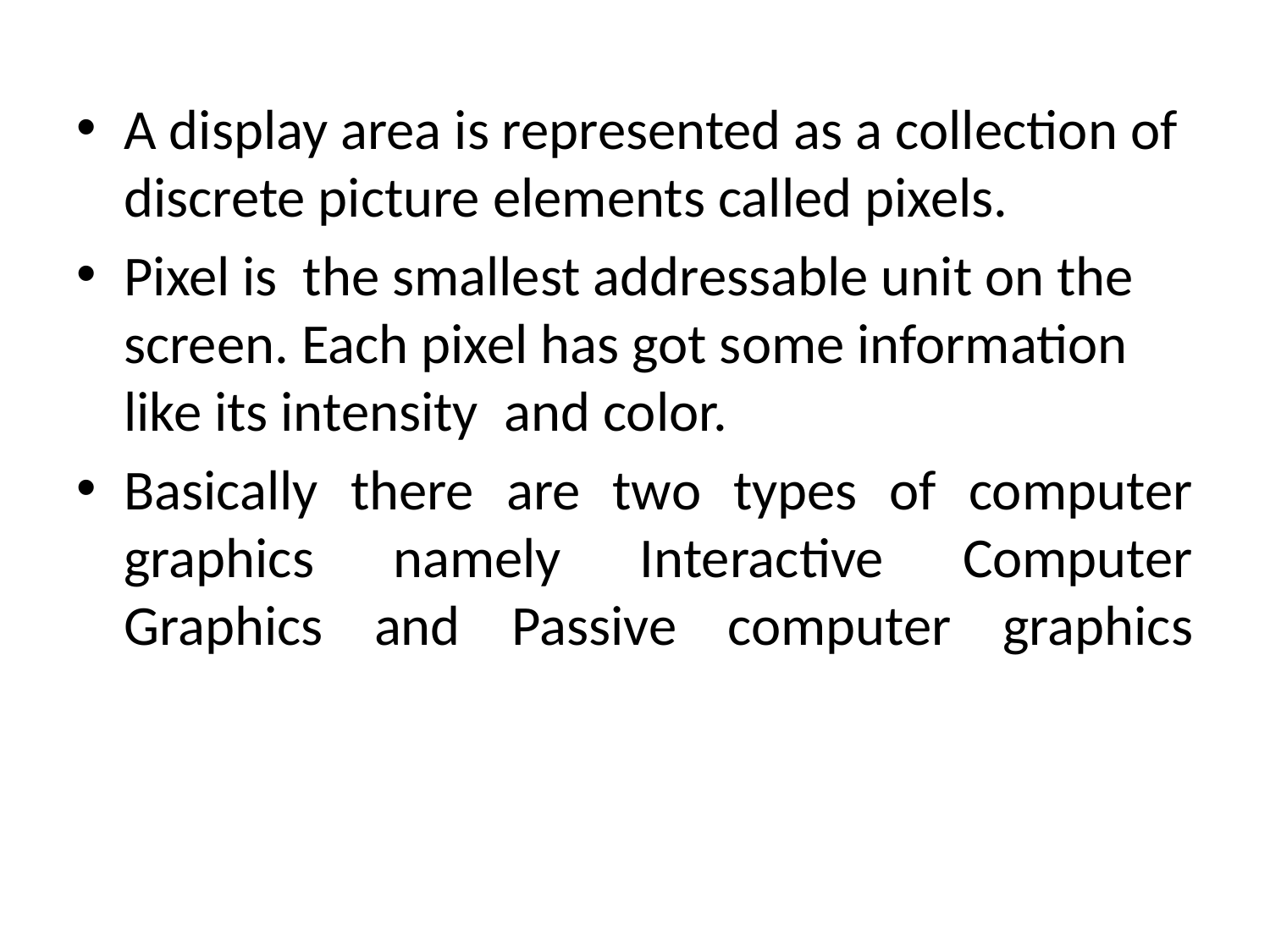

A display area is represented as a collection of discrete picture elements called pixels.
Pixel is  the smallest addressable unit on the screen. Each pixel has got some information like its intensity  and color.
Basically there are two types of computer graphics namely Interactive Computer Graphics and Passive computer graphics